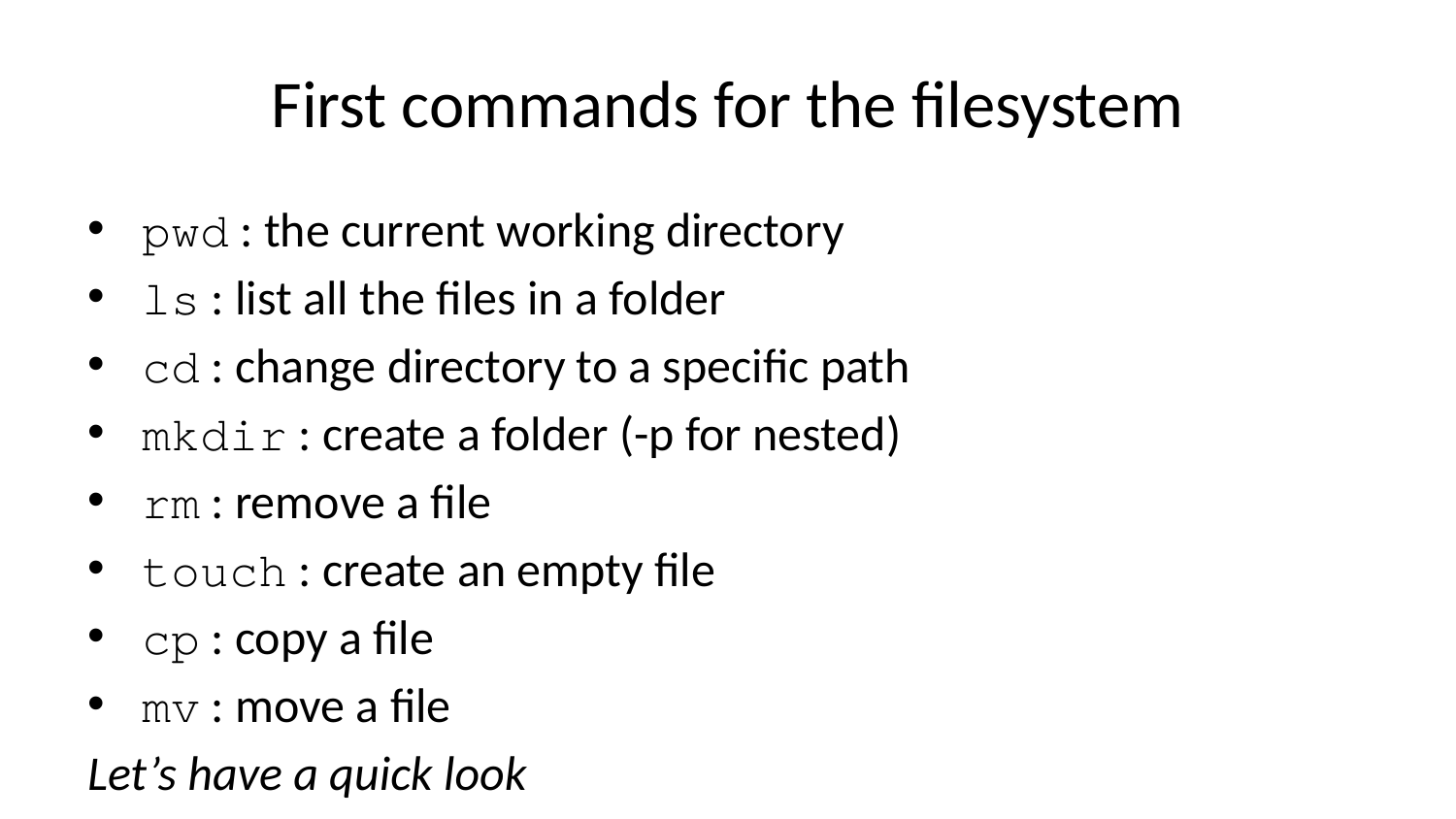

# First commands for the filesystem
pwd : the current working directory
ls : list all the files in a folder
cd : change directory to a specific path
mkdir : create a folder (-p for nested)
rm : remove a file
touch : create an empty file
cp : copy a file
mv : move a file
Let’s have a quick look